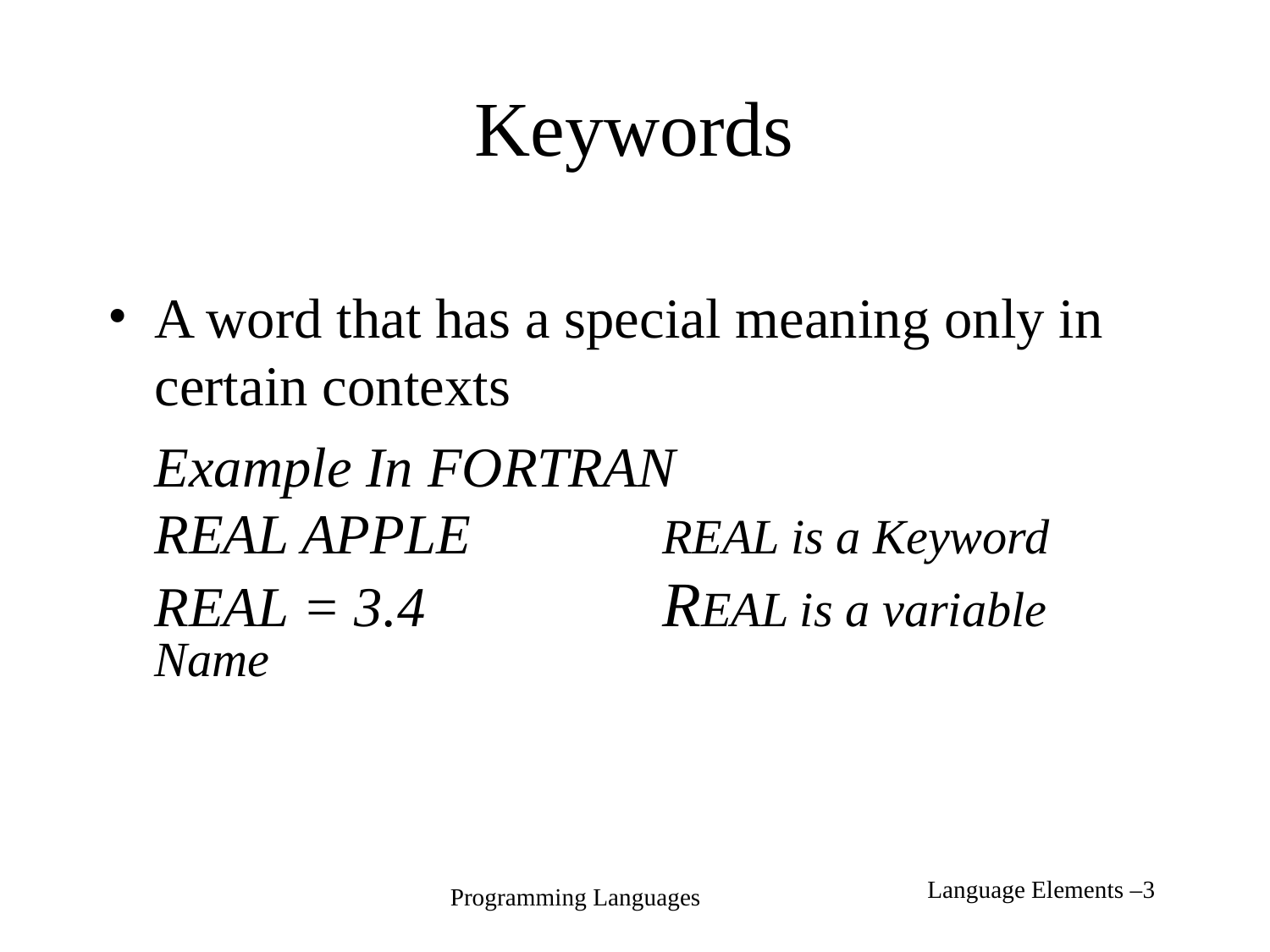

# Keywords
A word that has a special meaning only in certain contexts
	Example In FORTRAN
	REAL APPLE		REAL is a Keyword
	REAL = 3.4		REAL is a variable Name

Language Elements –3
Programming Languages